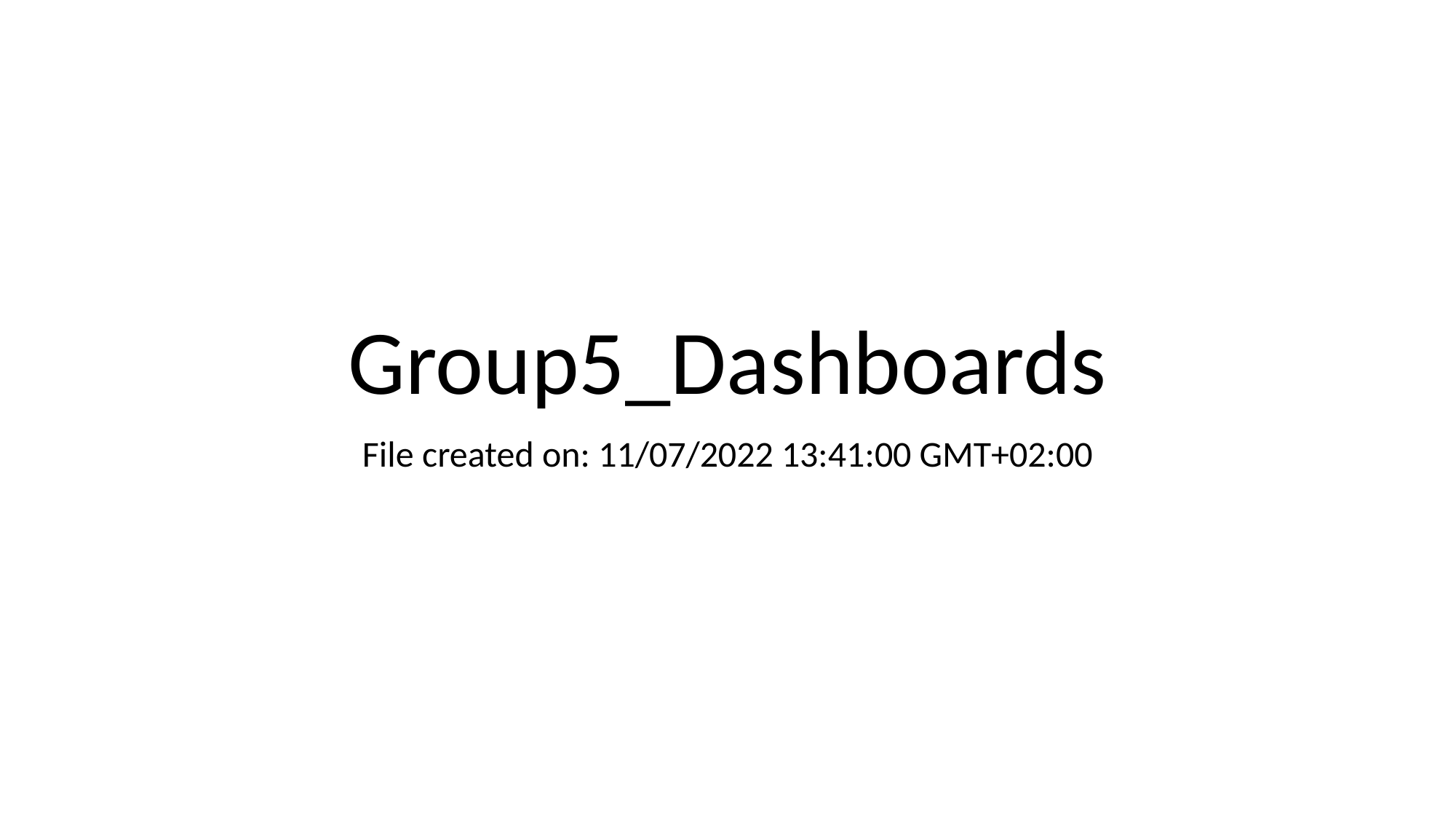

# Group5_Dashboards
File created on: 11/07/2022 13:41:00 GMT+02:00